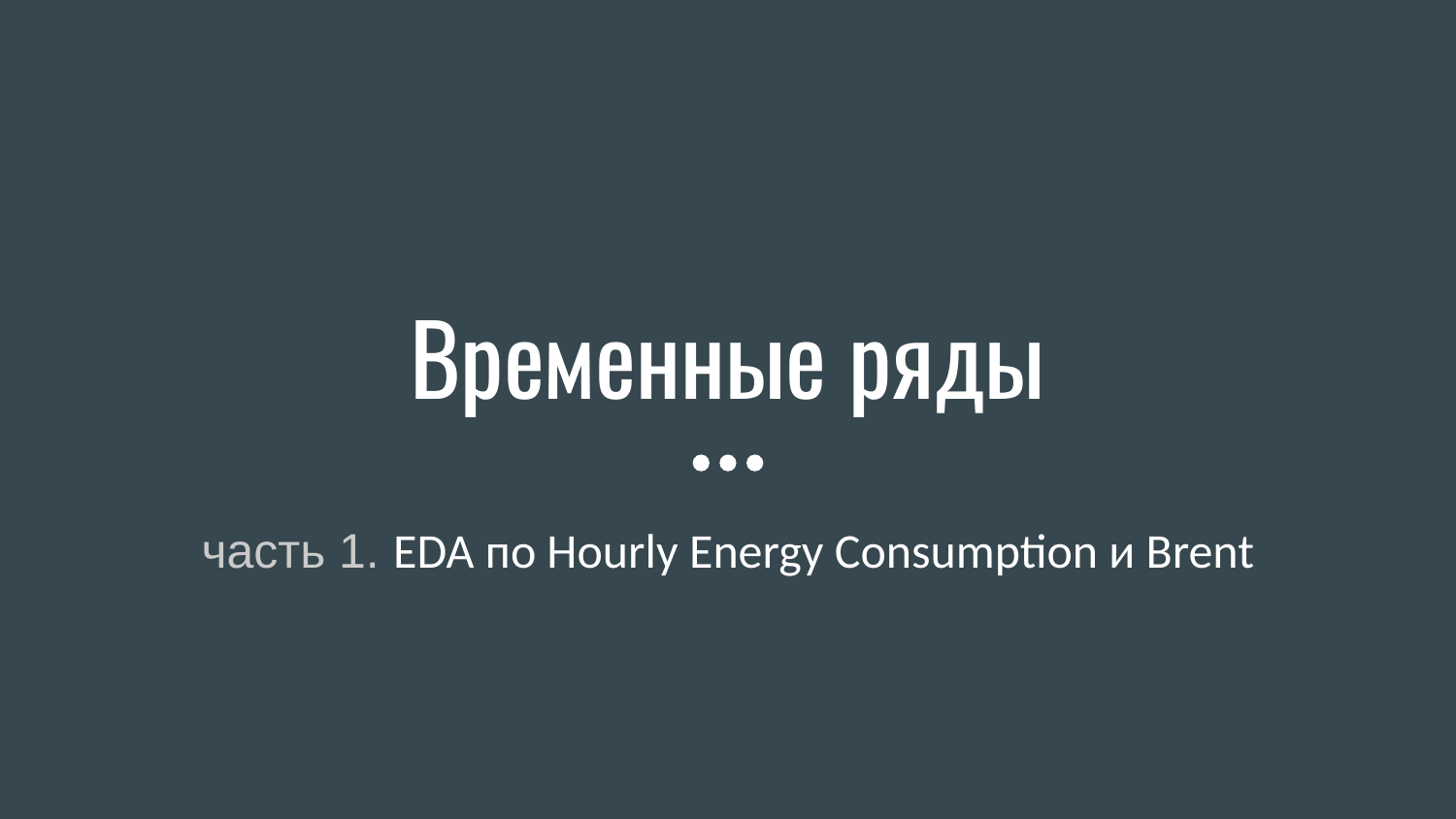

# Временные ряды
часть 1. EDA по Hourly Energy Consumption и Brent